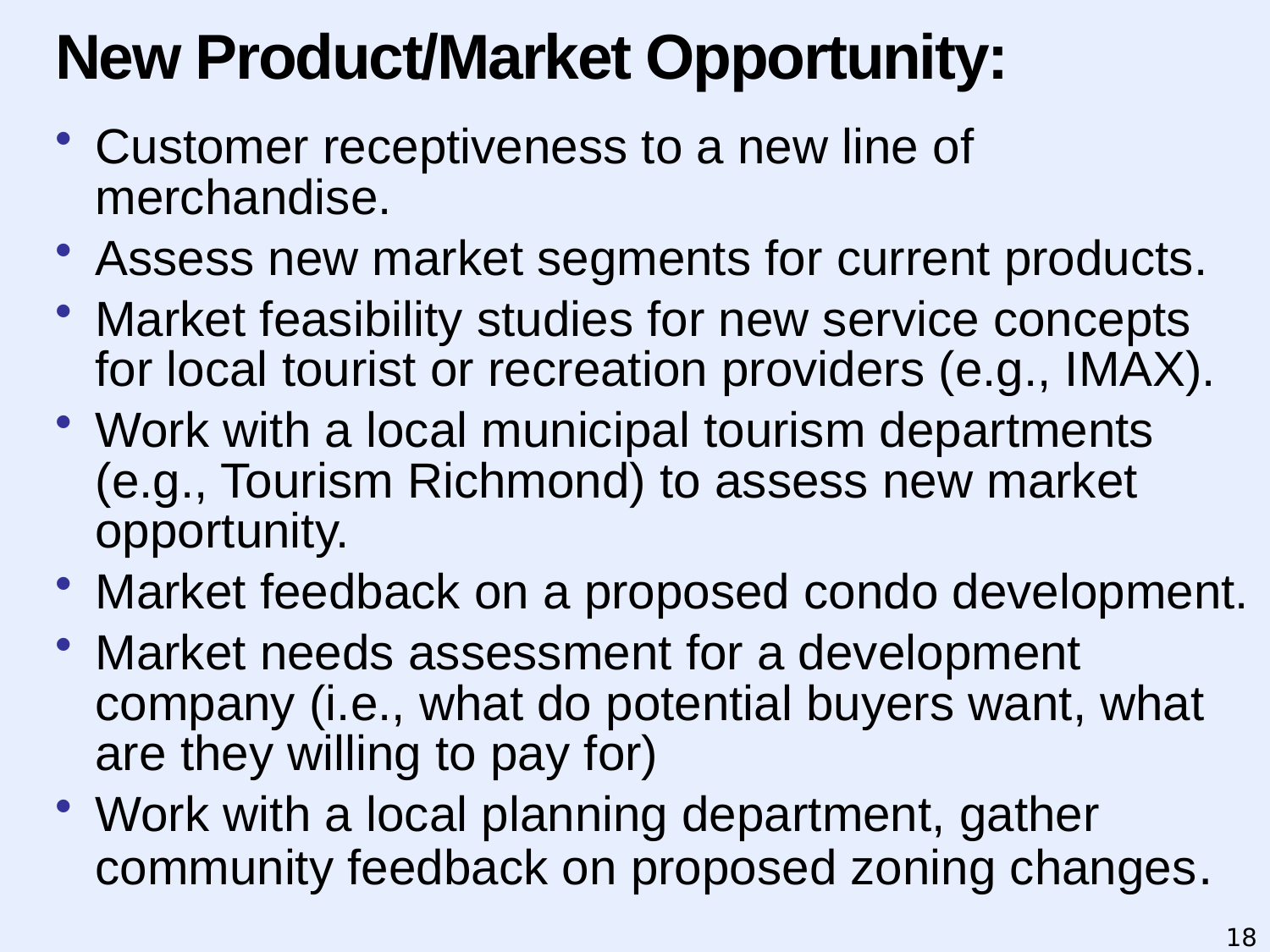

New Product/Market Opportunity:
Customer receptiveness to a new line of merchandise.
Assess new market segments for current products.
Market feasibility studies for new service concepts for local tourist or recreation providers (e.g., IMAX).
Work with a local municipal tourism departments (e.g., Tourism Richmond) to assess new market opportunity.
Market feedback on a proposed condo development.
Market needs assessment for a development company (i.e., what do potential buyers want, what are they willing to pay for)
Work with a local planning department, gather community feedback on proposed zoning changes.

18